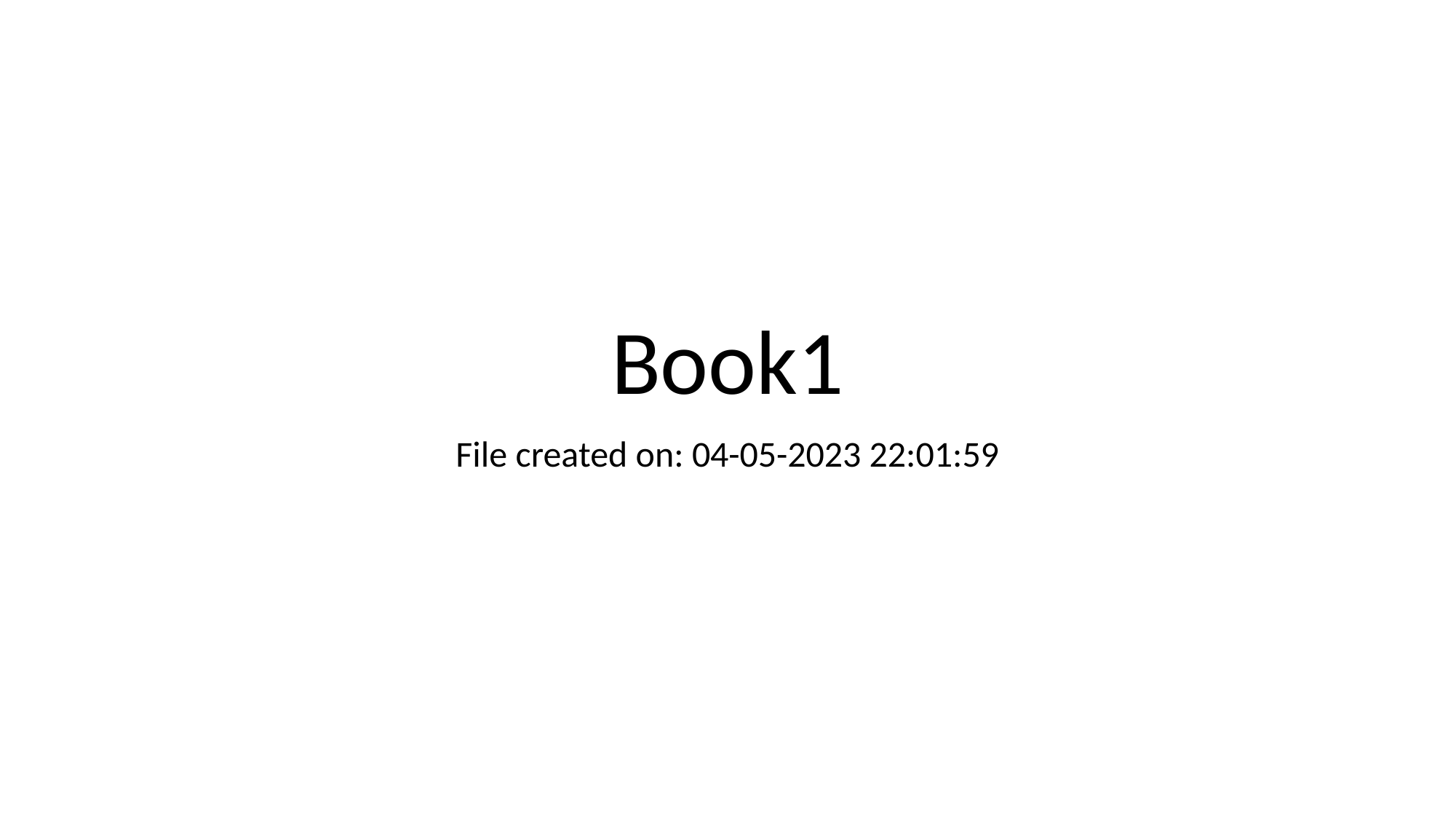

# Book1
File created on: 04-05-2023 22:01:59